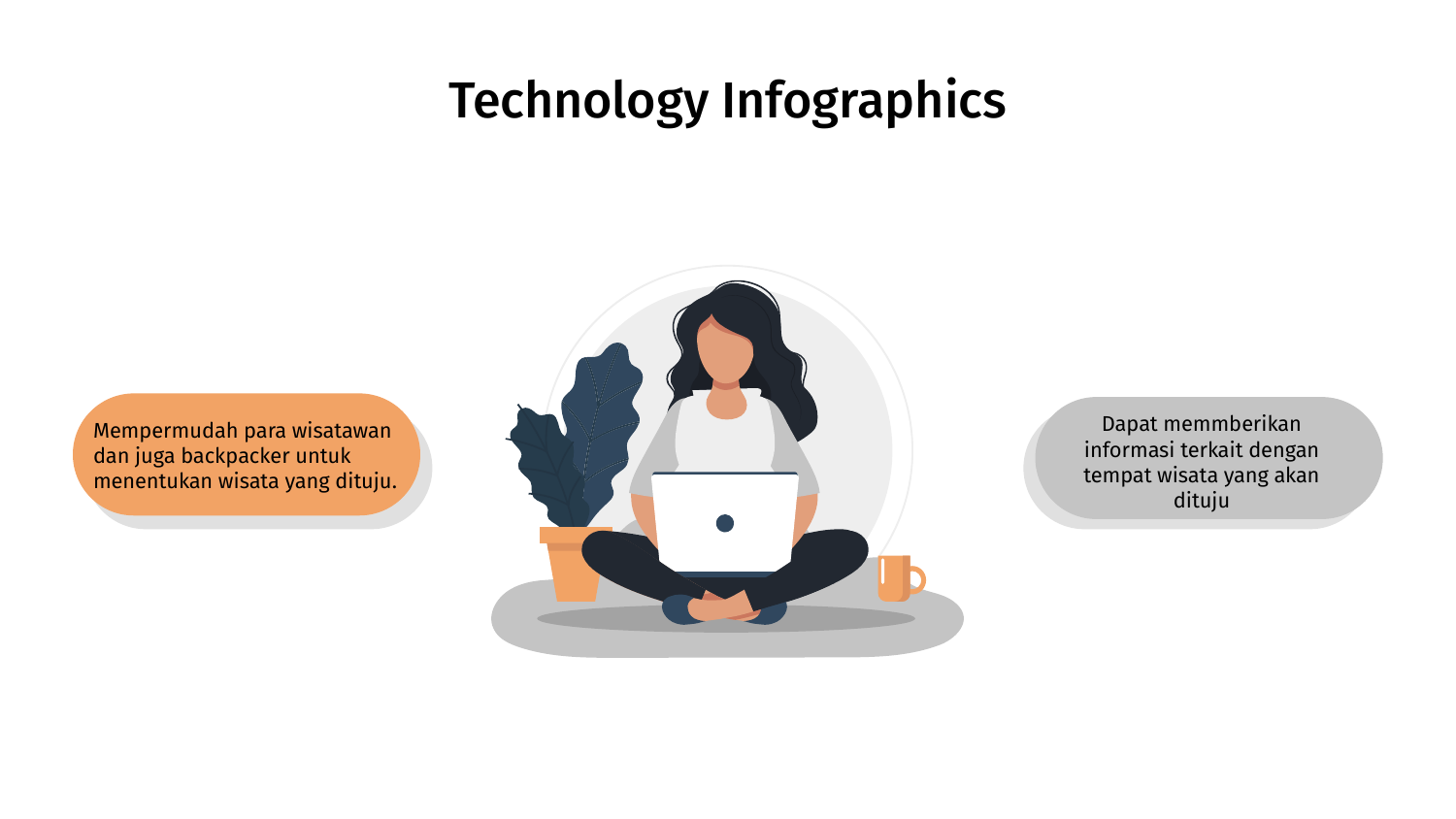

Technology Infographics

Mempermudah para wisatawan dan juga backpacker untuk menentukan wisata yang dituju.

Dapat memmberikan informasi terkait dengan tempat wisata yang akan dituju

Neptune